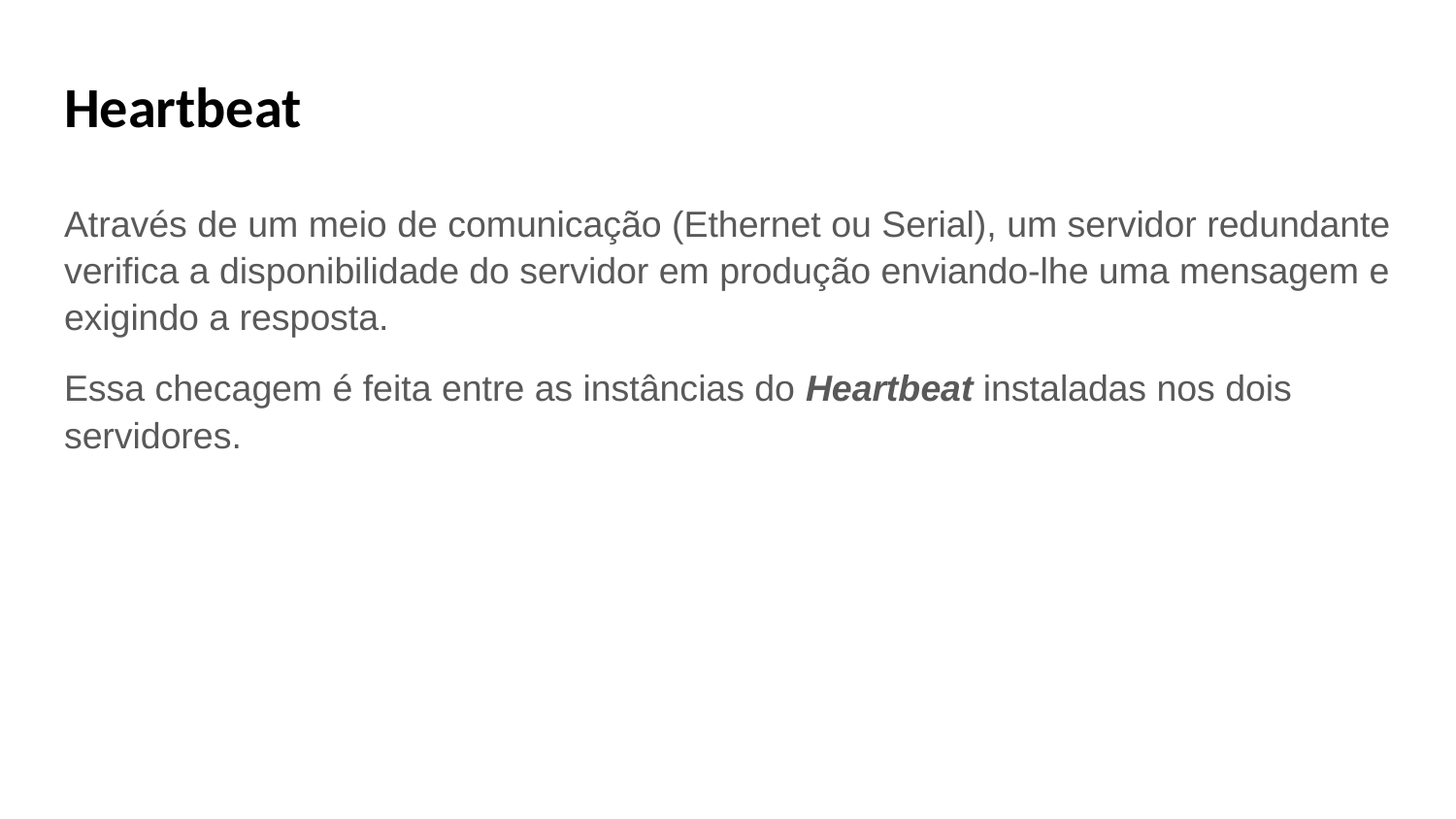

# Heartbeat
Através de um meio de comunicação (Ethernet ou Serial), um servidor redundante verifica a disponibilidade do servidor em produção enviando-lhe uma mensagem e exigindo a resposta.
Essa checagem é feita entre as instâncias do Heartbeat instaladas nos dois servidores.